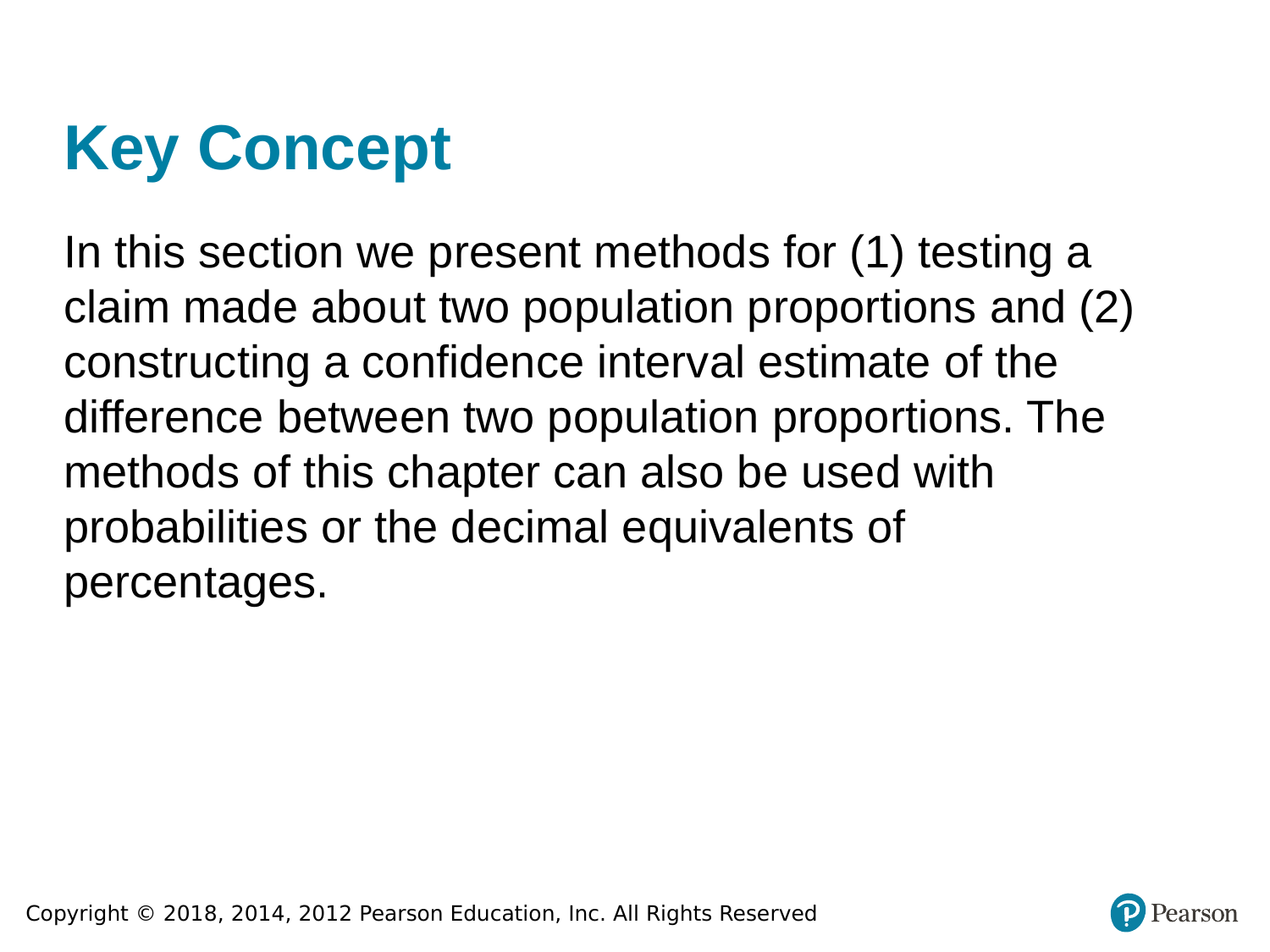

# Key Concept
In this section we present methods for (1) testing a claim made about two population proportions and (2) constructing a confidence interval estimate of the difference between two population proportions. The methods of this chapter can also be used with probabilities or the decimal equivalents of percentages.